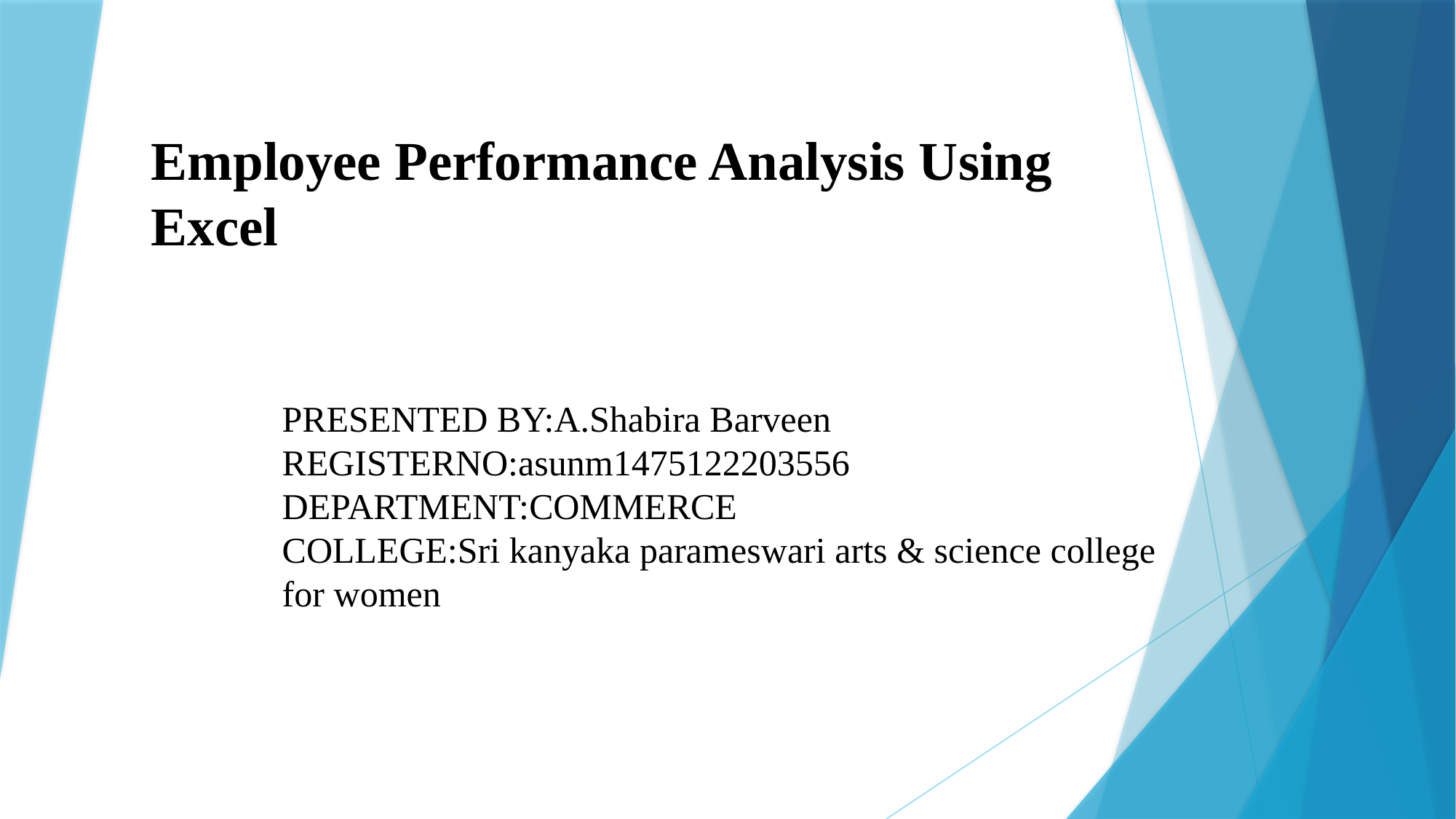

# Employee Performance Analysis Using Excel
PRESENTED BY:A.Shabira Barveen
REGISTERNO:asunm1475122203556
DEPARTMENT:COMMERCE
COLLEGE:Sri kanyaka parameswari arts & science college for women